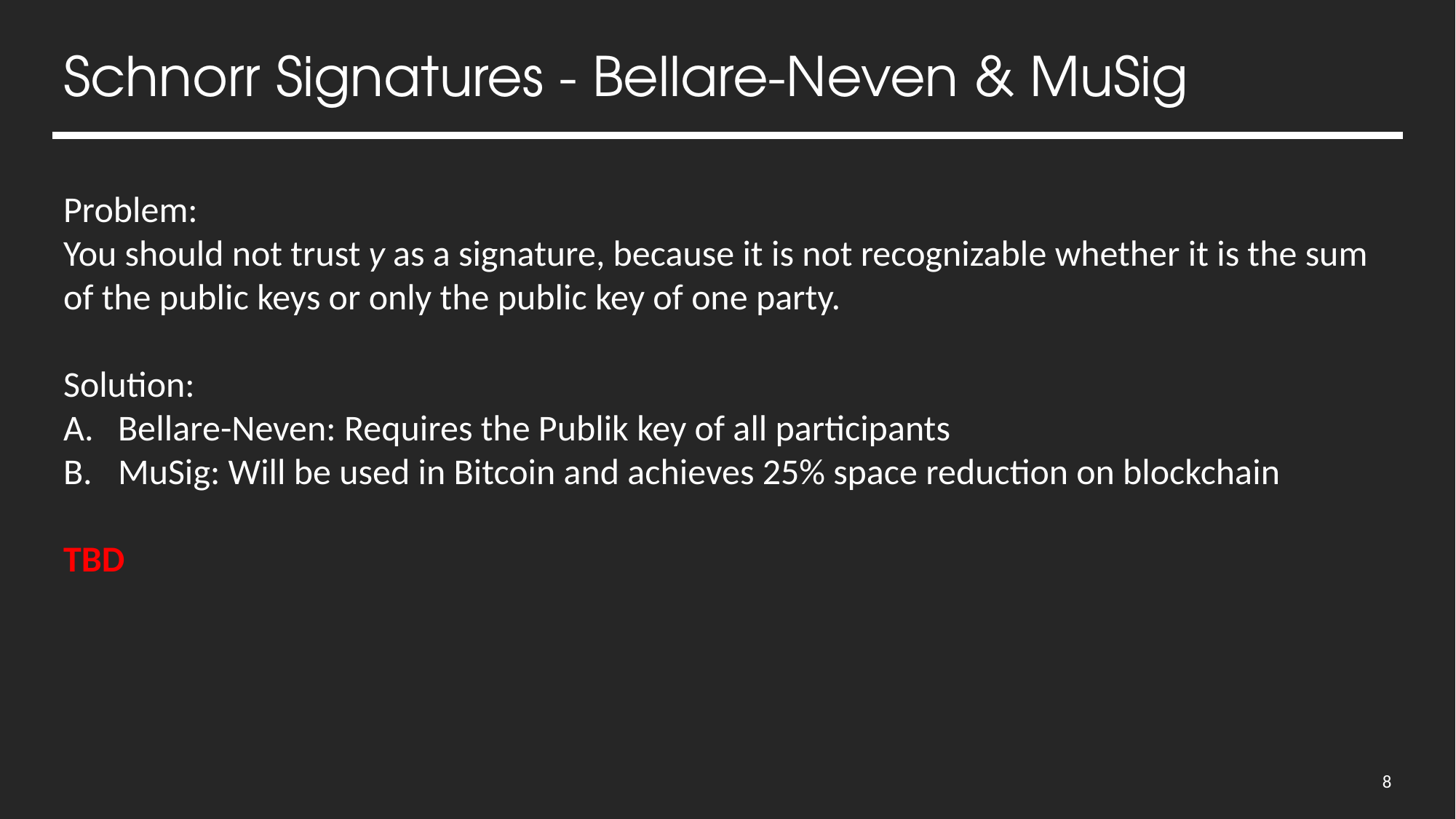

# Schnorr Signatures - Bellare-Neven & MuSig
Problem:
You should not trust y as a signature, because it is not recognizable whether it is the sum of the public keys or only the public key of one party.

Solution:
Bellare-Neven: Requires the Publik key of all participants
MuSig: Will be used in Bitcoin and achieves 25% space reduction on blockchain

TBD
8